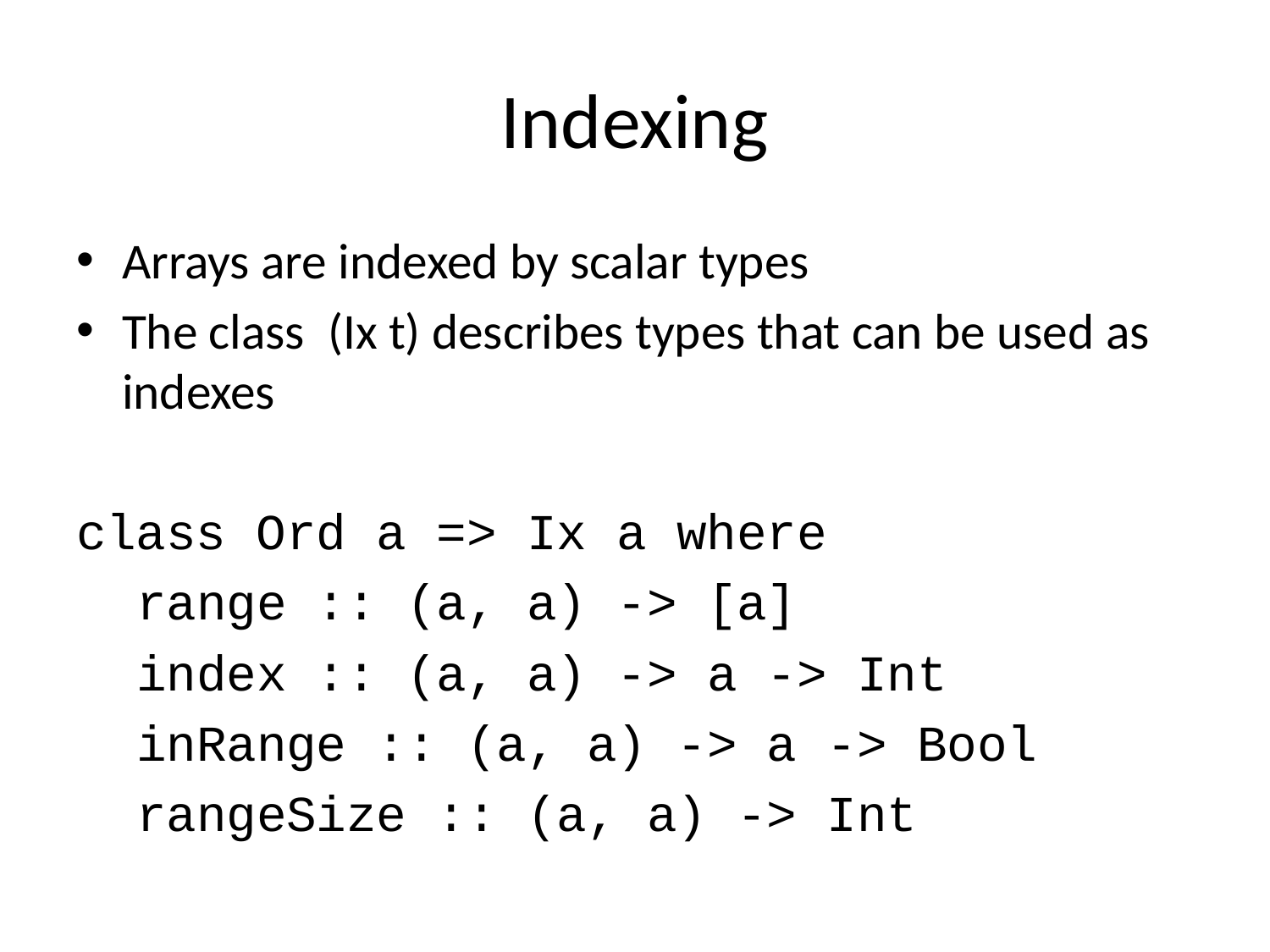

# Indexing
Arrays are indexed by scalar types
The class  (Ix t) describes types that can be used as indexes

class Ord a => Ix a where
  range :: (a, a) -> [a]
  index :: (a, a) -> a -> Int
  inRange :: (a, a) -> a -> Bool
  rangeSize :: (a, a) -> Int